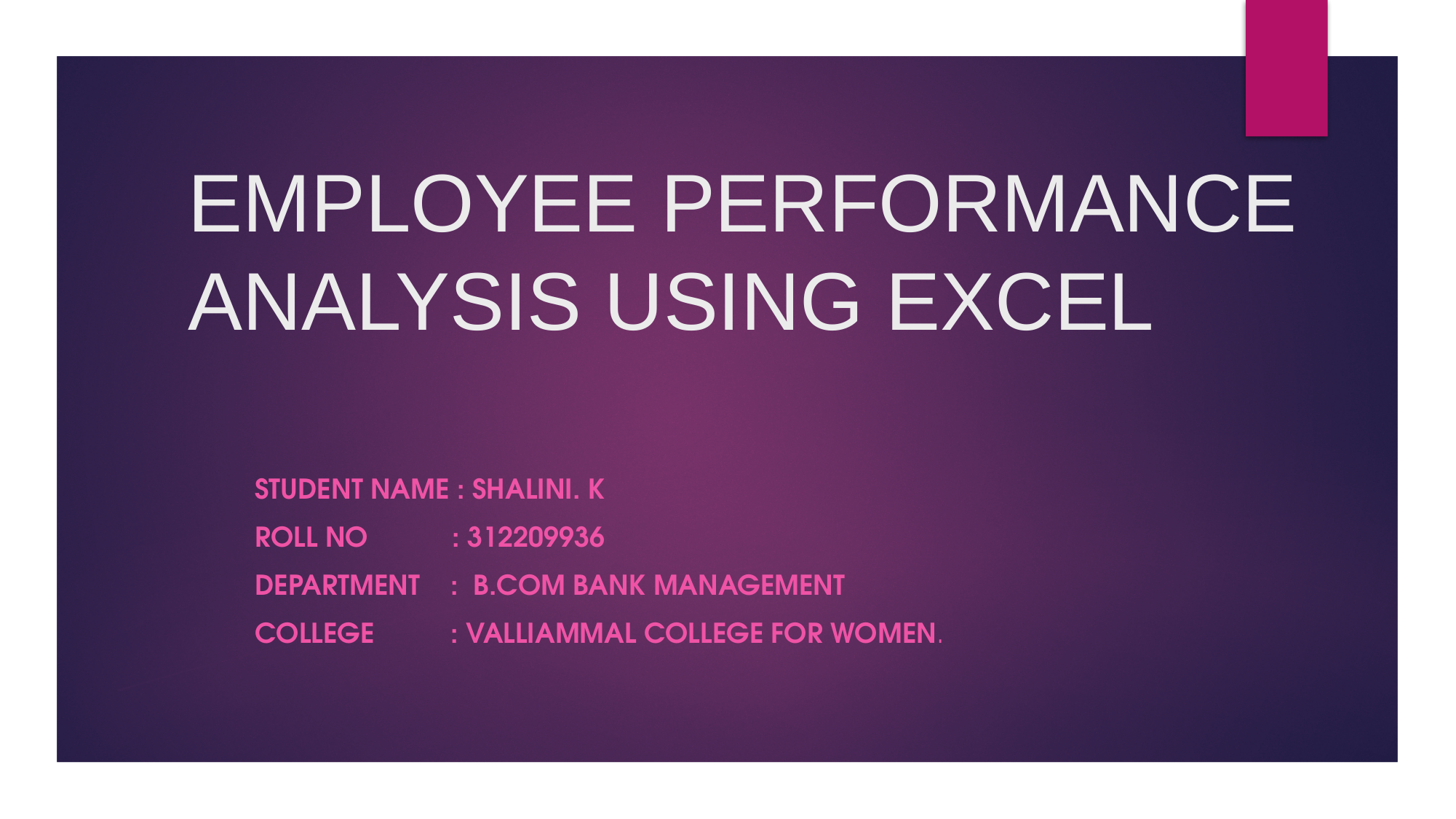

# EMPLOYEE PERFORMANCE ANALYSIS USING EXCEL
STUDENT NAME : SHALINI. K
ROLL NO           : 312209936
DEPARTMENT    :  B.com bank management
COLLEGE          : valliammal college for women.